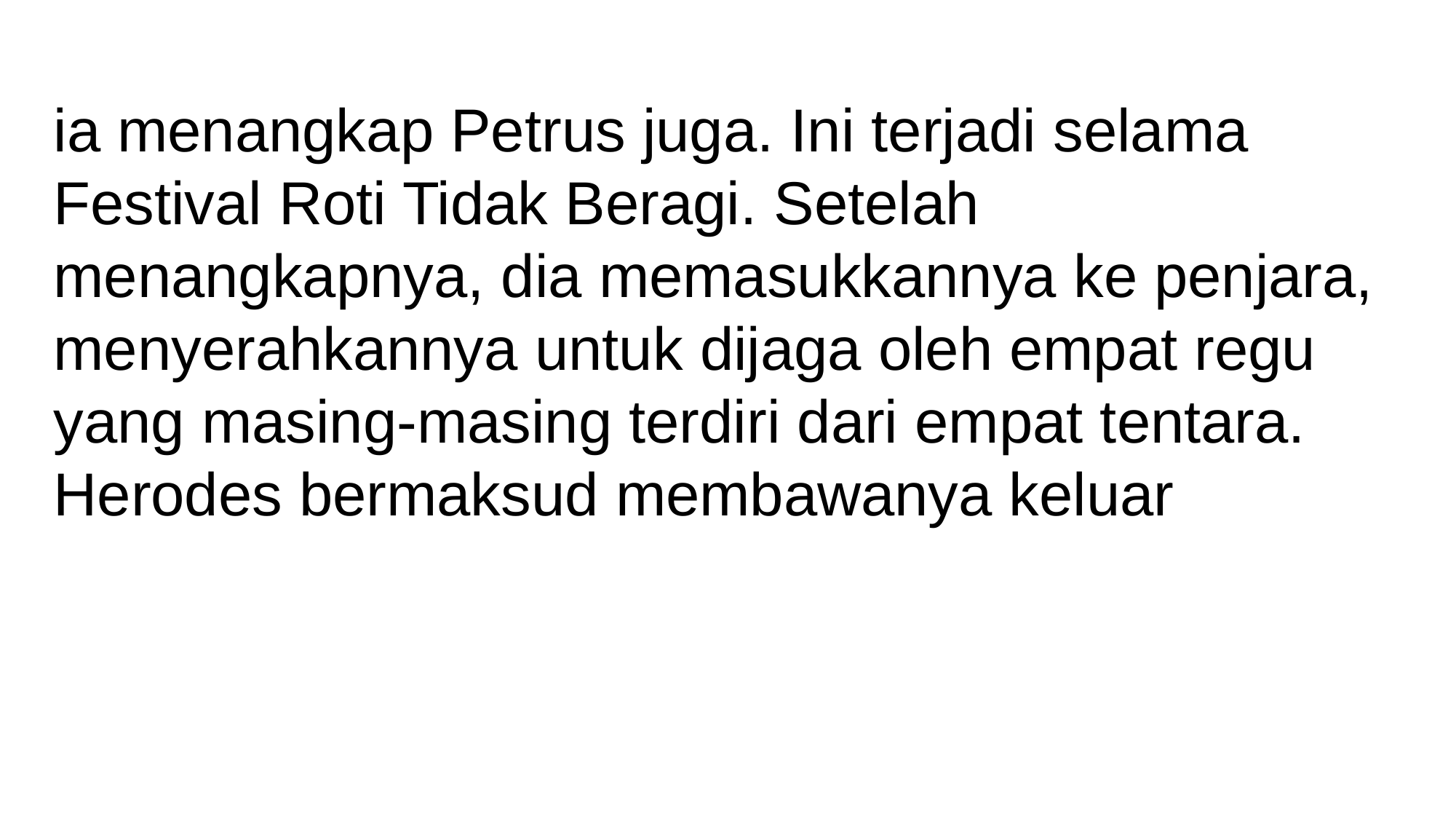

ia menangkap Petrus juga. Ini terjadi selama Festival Roti Tidak Beragi. Setelah menangkapnya, dia memasukkannya ke penjara, menyerahkannya untuk dijaga oleh empat regu yang masing-masing terdiri dari empat tentara. Herodes bermaksud membawanya keluar